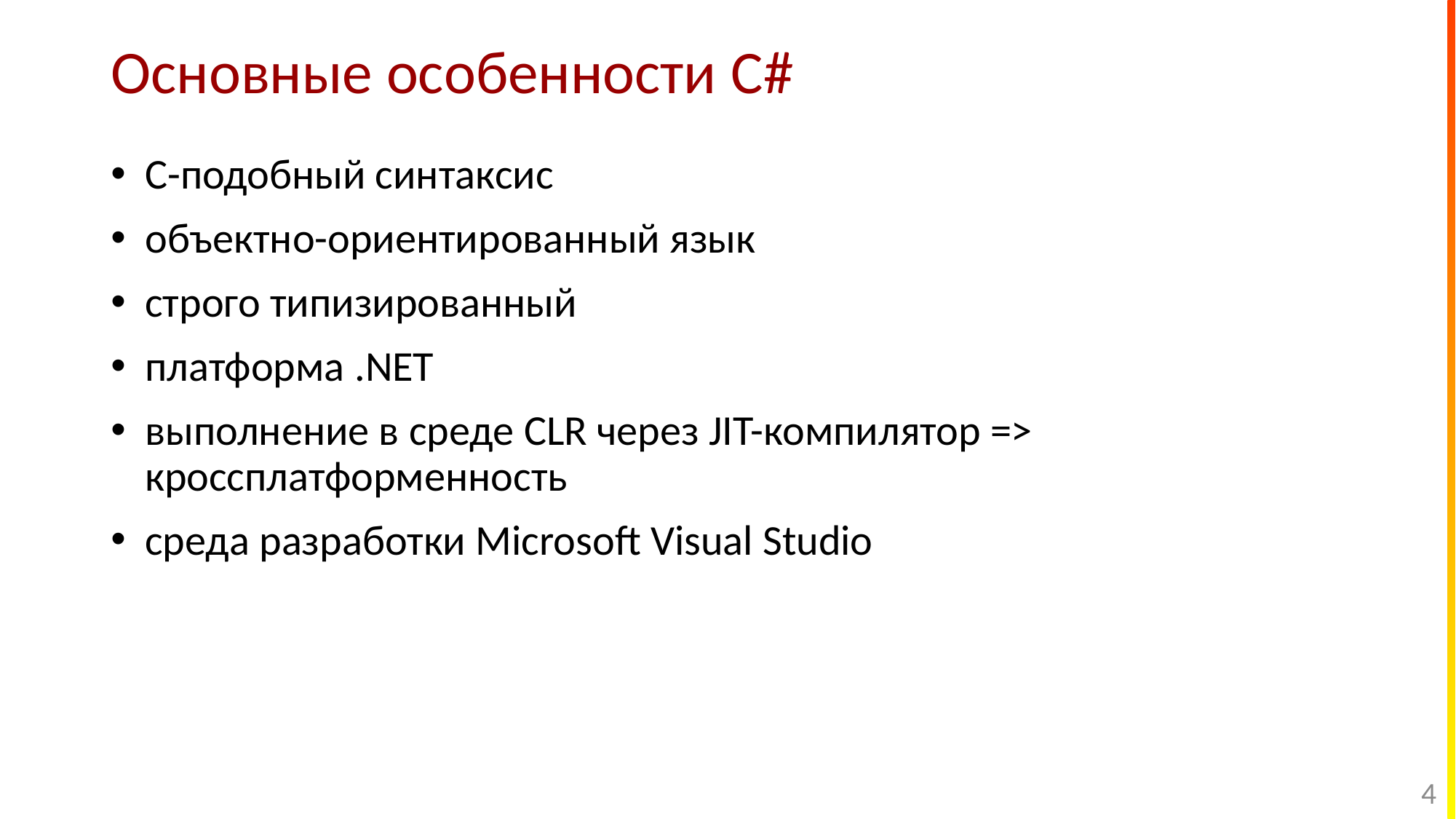

# Основные особенности C#
С-подобный синтаксис
объектно-ориентированный язык
строго типизированный
платформа .NET
выполнение в среде CLR через JIT-компилятор => кроссплатформенность
среда разработки Microsoft Visual Studio
4